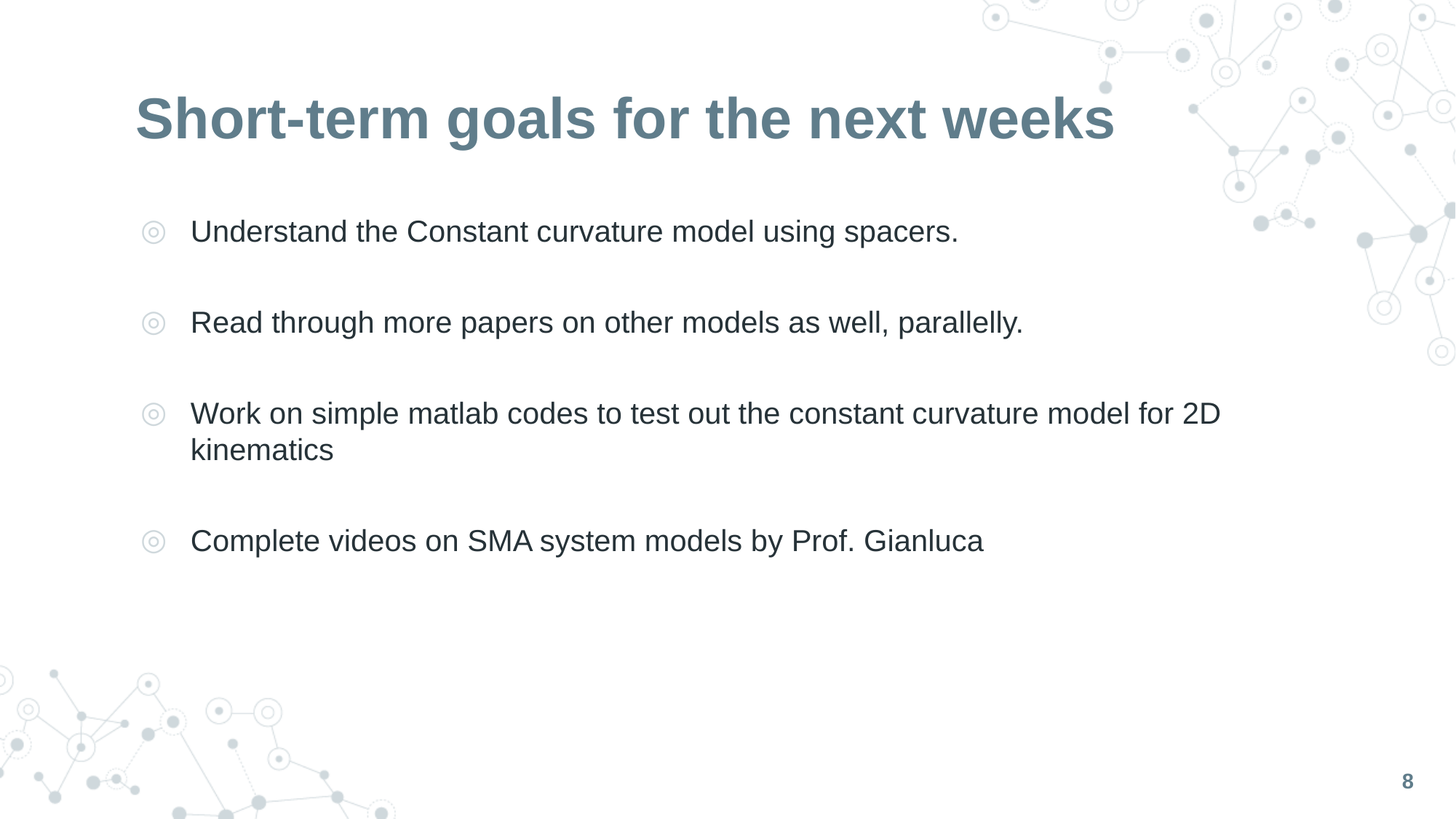

# Short-term goals for the next weeks
Understand the Constant curvature model using spacers.

Read through more papers on other models as well, parallelly.

Work on simple matlab codes to test out the constant curvature model for 2D kinematics

Complete videos on SMA system models by Prof. Gianluca
8